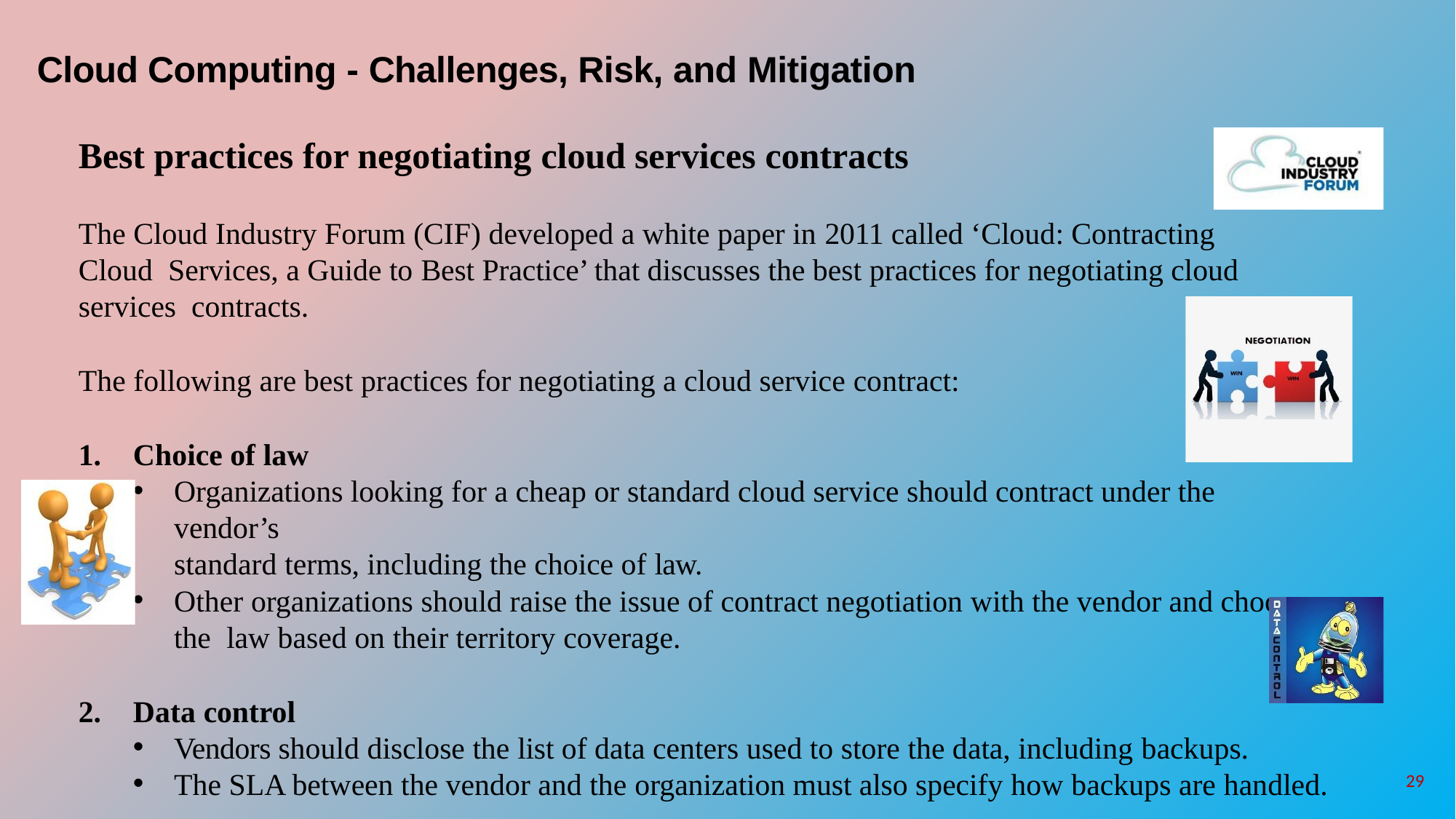

# Cloud Computing - Challenges, Risk, and Mitigation

Best practices for negotiating cloud services contracts

The Cloud Industry Forum (CIF) developed a white paper in 2011 called ‘Cloud: Contracting Cloud  Services, a Guide to Best Practice’ that discusses the best practices for negotiating cloud services  contracts.

The following are best practices for negotiating a cloud service contract:

Choice of law
Organizations looking for a cheap or standard cloud service should contract under the vendor’s
standard terms, including the choice of law.
Other organizations should raise the issue of contract negotiation with the vendor and choose the  law based on their territory coverage.

Data control
Vendors should disclose the list of data centers used to store the data, including backups.
The SLA between the vendor and the organization must also specify how backups are handled.

29